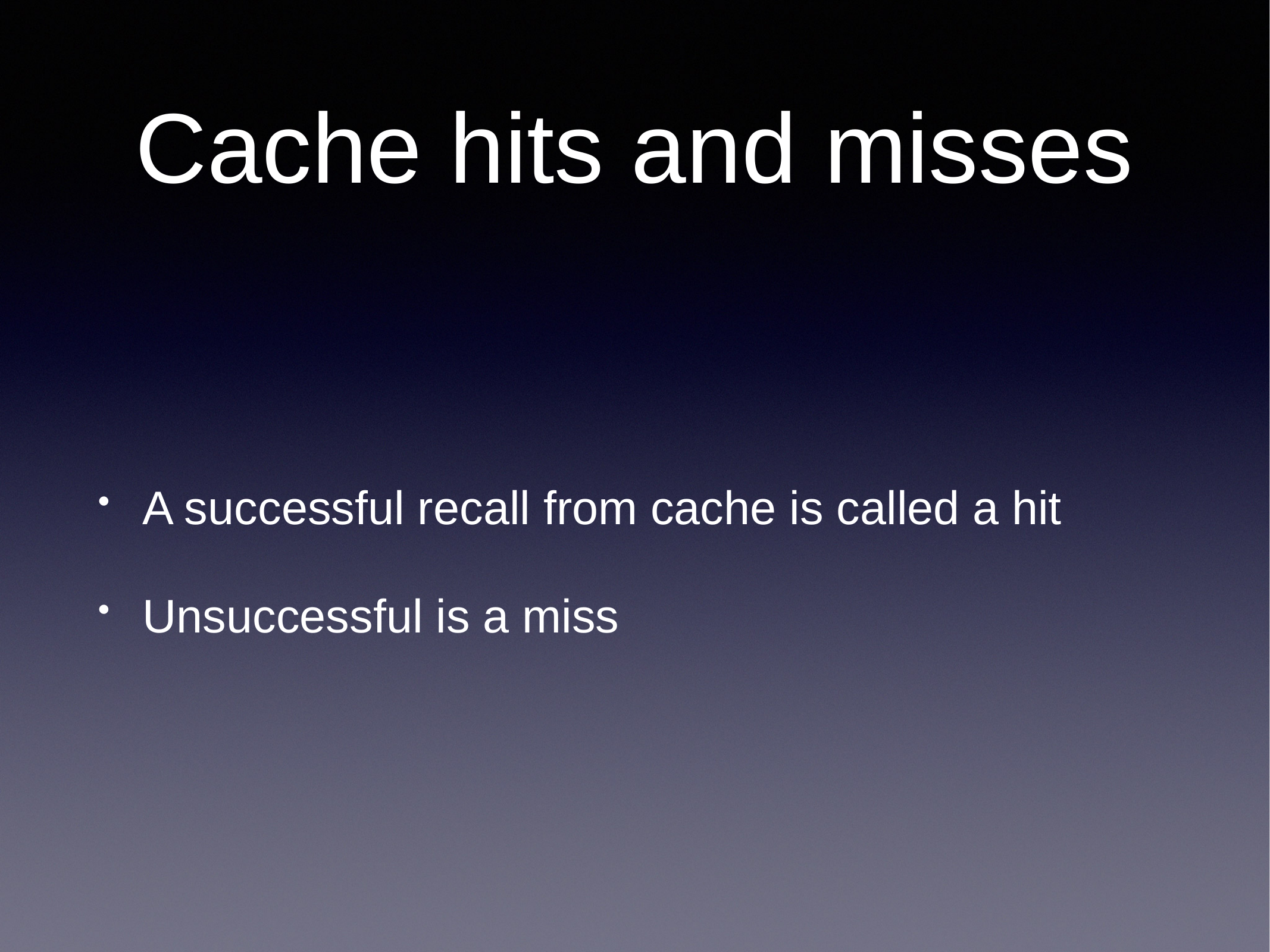

# Cache hits and misses
A successful recall from cache is called a hit
Unsuccessful is a miss